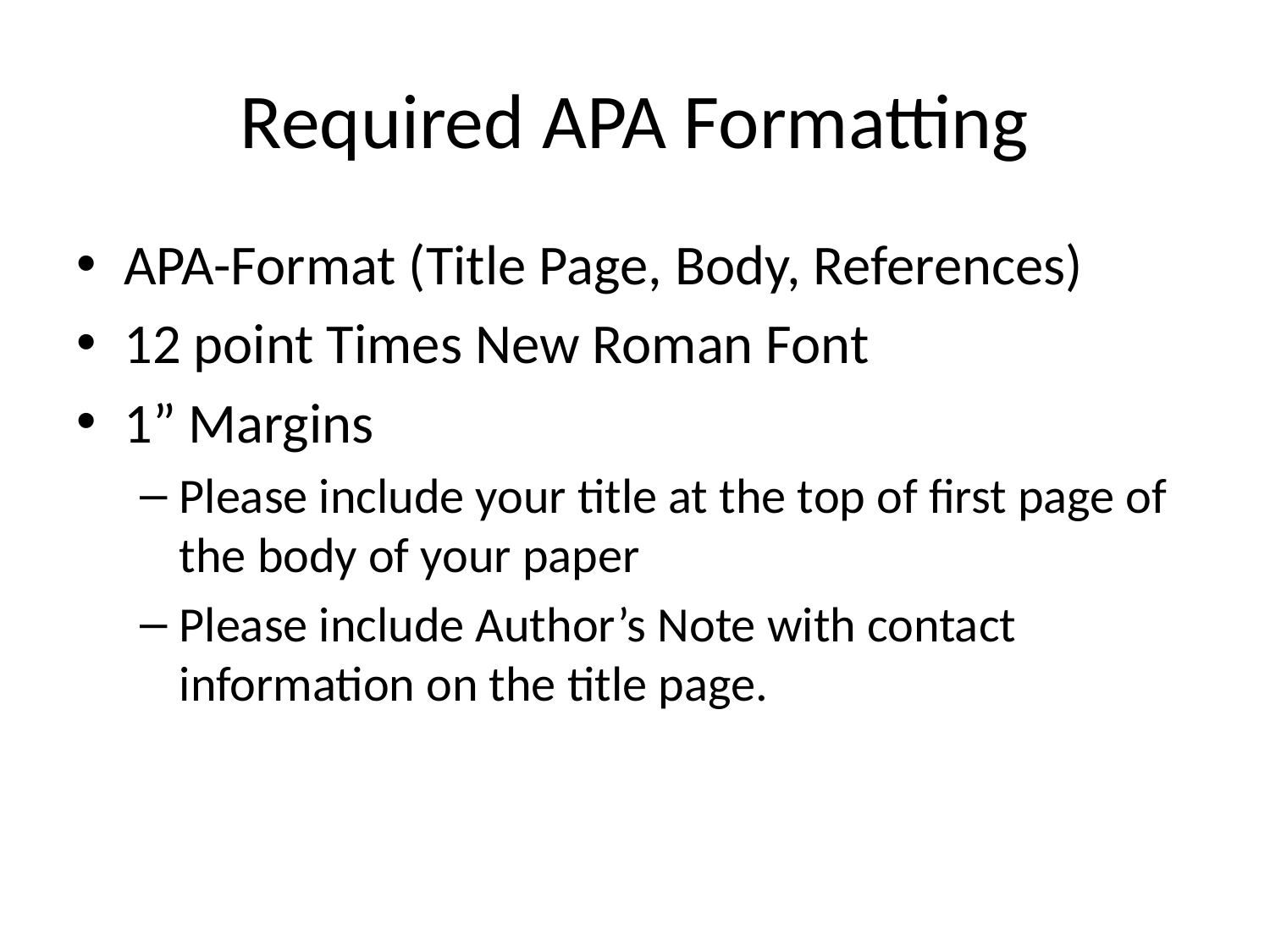

# Required APA Formatting
APA-Format (Title Page, Body, References)
12 point Times New Roman Font
1” Margins
Please include your title at the top of first page of the body of your paper
Please include Author’s Note with contact information on the title page.